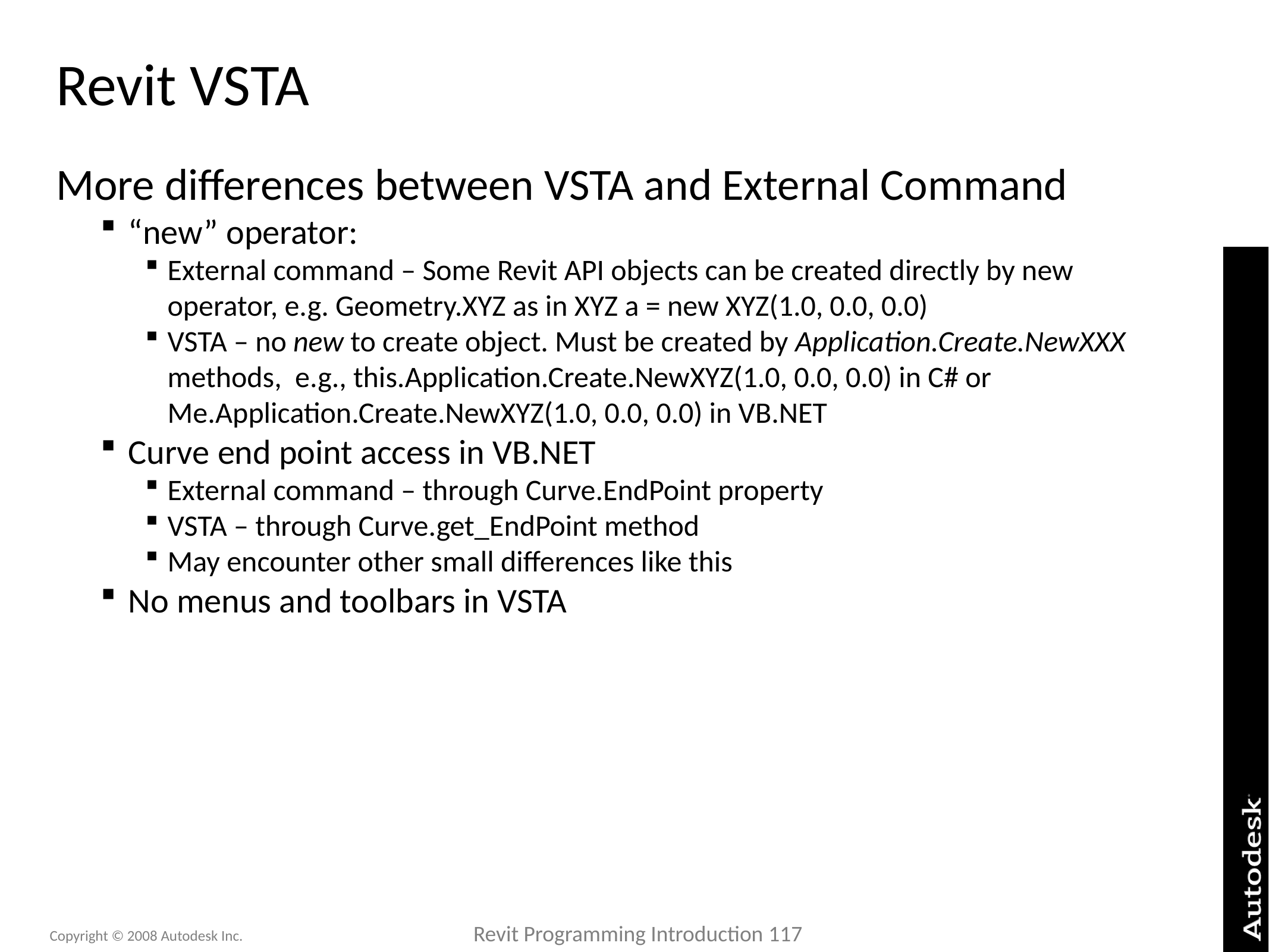

# Revit VSTA
More differences between VSTA and External Command
“new” operator:
External command – Some Revit API objects can be created directly by new operator, e.g. Geometry.XYZ as in XYZ a = new XYZ(1.0, 0.0, 0.0)
VSTA – no new to create object. Must be created by Application.Create.NewXXX methods,  e.g., this.Application.Create.NewXYZ(1.0, 0.0, 0.0) in C# or Me.Application.Create.NewXYZ(1.0, 0.0, 0.0) in VB.NET
Curve end point access in VB.NET
External command – through Curve.EndPoint property
VSTA – through Curve.get_EndPoint method
May encounter other small differences like this
No menus and toolbars in VSTA